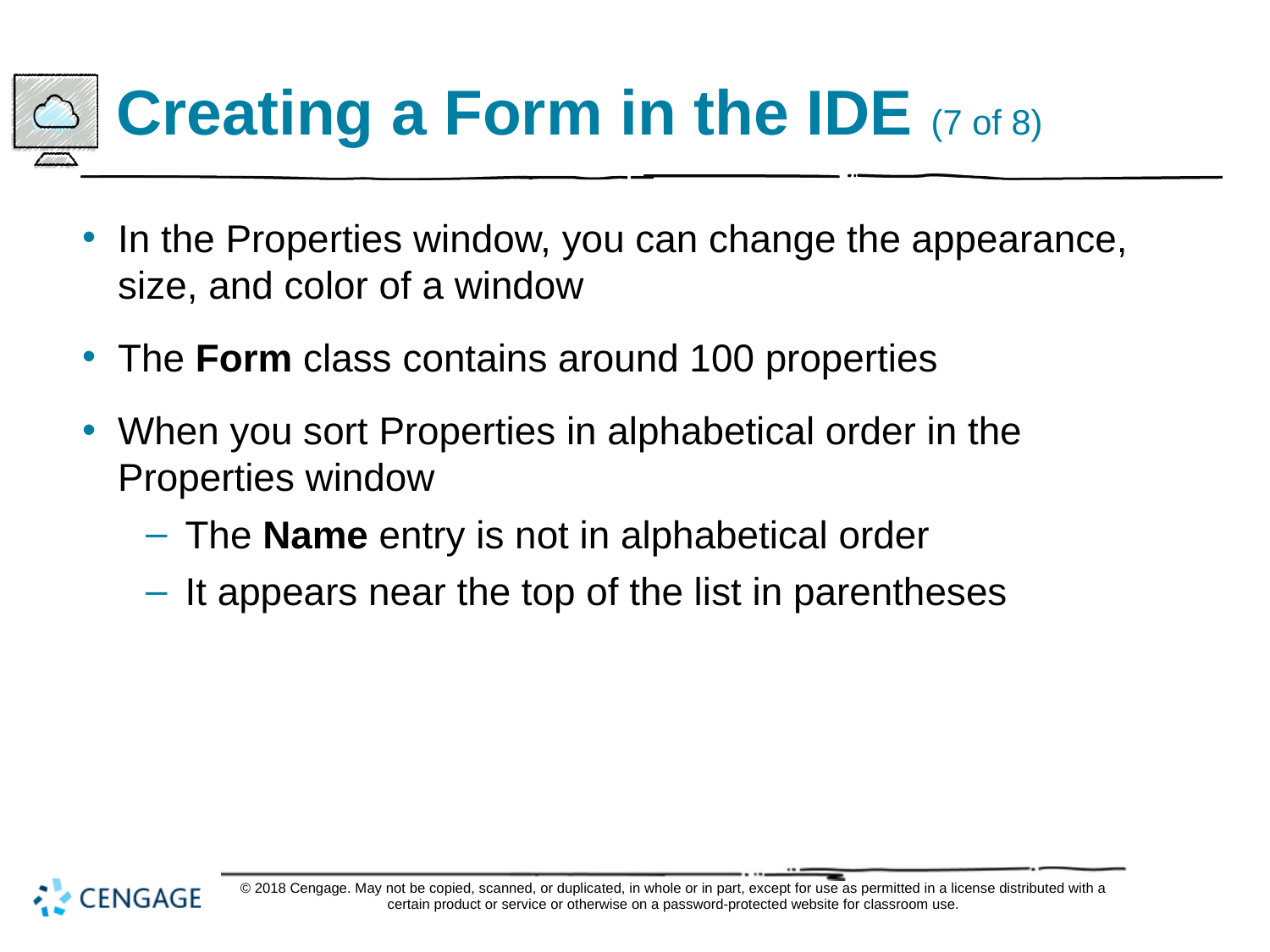

# Creating a Form in the IDE (7 of 8)
In the Properties window, you can change the appearance, size, and color of a window
The Form class contains around 100 properties
When you sort Properties in alphabetical order in the Properties window
The Name entry is not in alphabetical order
It appears near the top of the list in parentheses
© 2018 Cengage. May not be copied, scanned, or duplicated, in whole or in part, except for use as permitted in a license distributed with a certain product or service or otherwise on a password-protected website for classroom use.